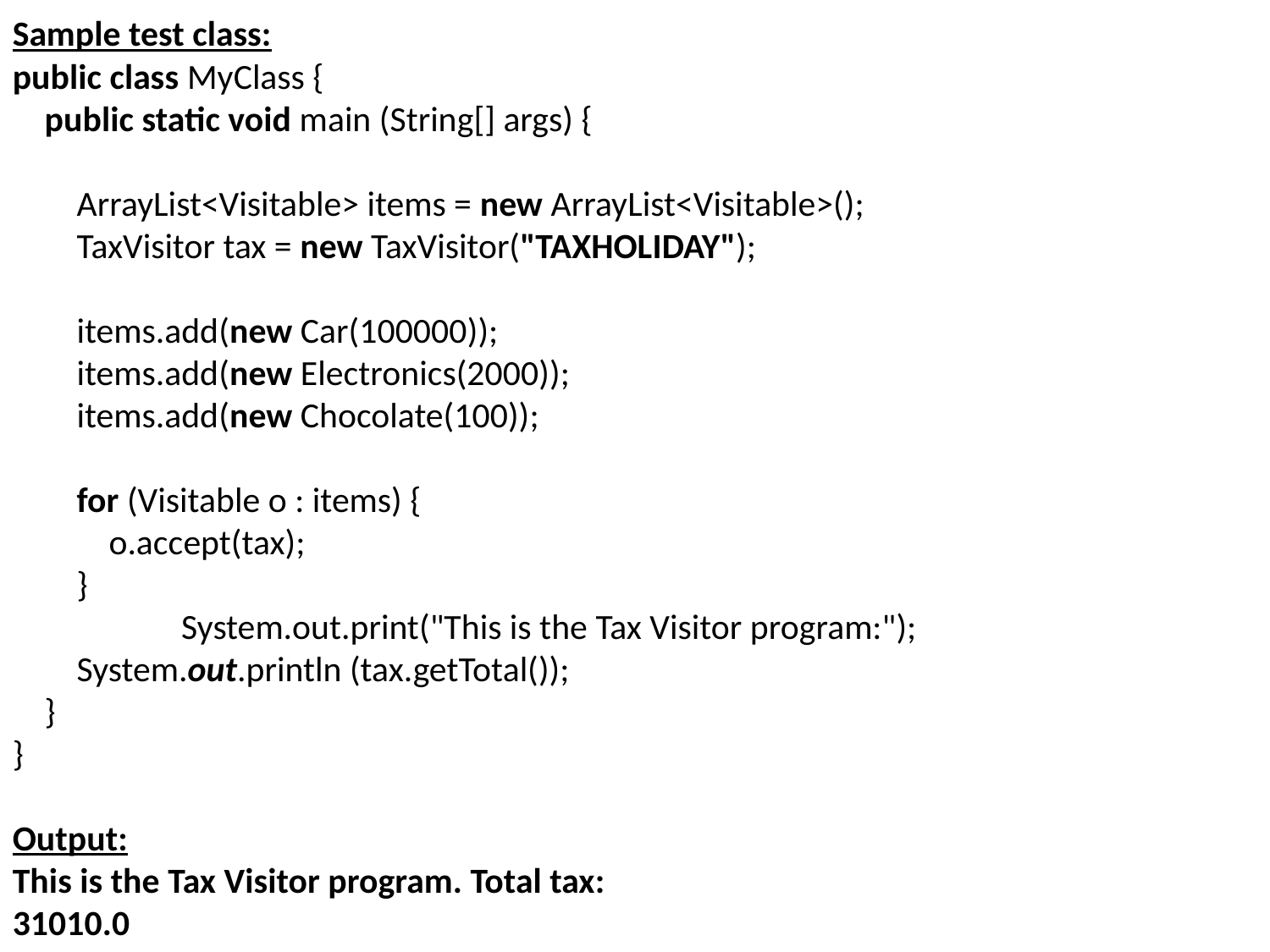

Sample test class:
public class MyClass {
    public static void main (String[] args) {
        ArrayList<Visitable> items = new ArrayList<Visitable>();
        TaxVisitor tax = new TaxVisitor("TAXHOLIDAY");
        items.add(new Car(100000));
        items.add(new Electronics(2000));
        items.add(new Chocolate(100));
        for (Visitable o : items) {
            o.accept(tax);
        }
                     System.out.print("This is the Tax Visitor program:");
        System.out.println (tax.getTotal());
    }
}

Output:
This is the Tax Visitor program. Total tax:
31010.0